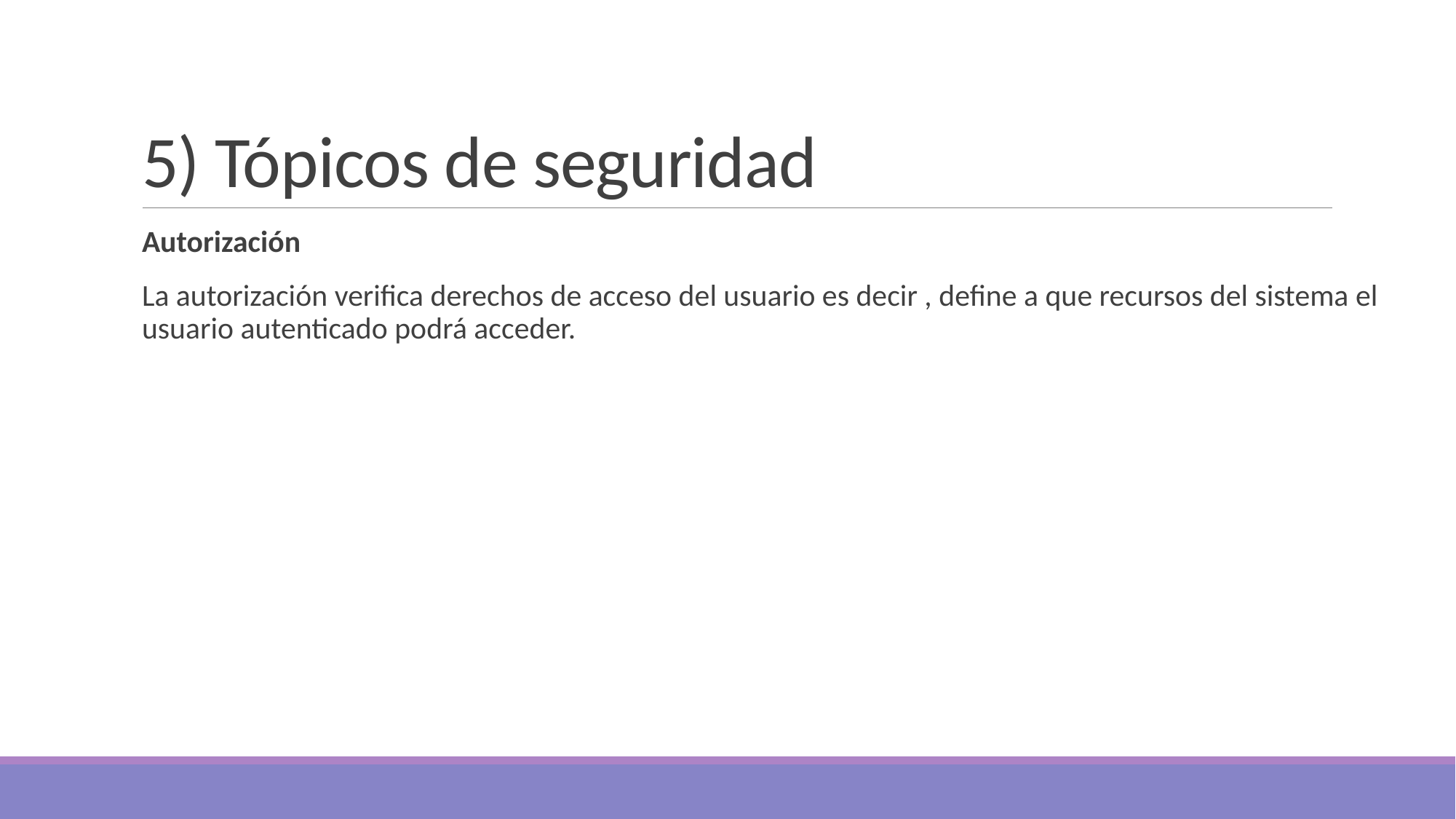

# 5) Tópicos de seguridad
Autorización
La autorización verifica derechos de acceso del usuario es decir , define a que recursos del sistema el usuario autenticado podrá acceder.